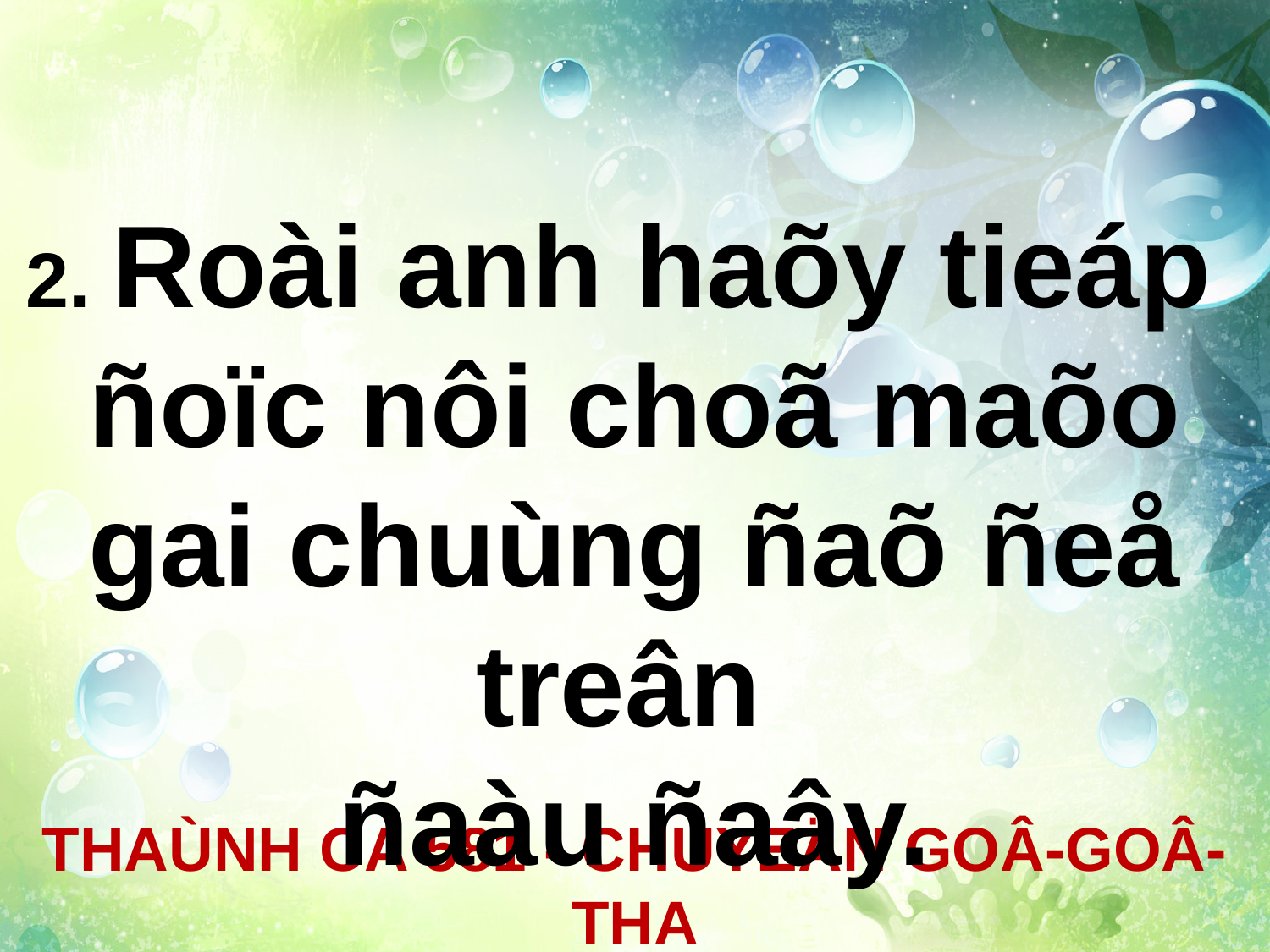

2. Roài anh haõy tieáp
ñoïc nôi choã maõo gai chuùng ñaõ ñeå treân
ñaàu ñaây.
THAÙNH CA 581 - CHUYEÄN GOÂ-GOÂ-THA